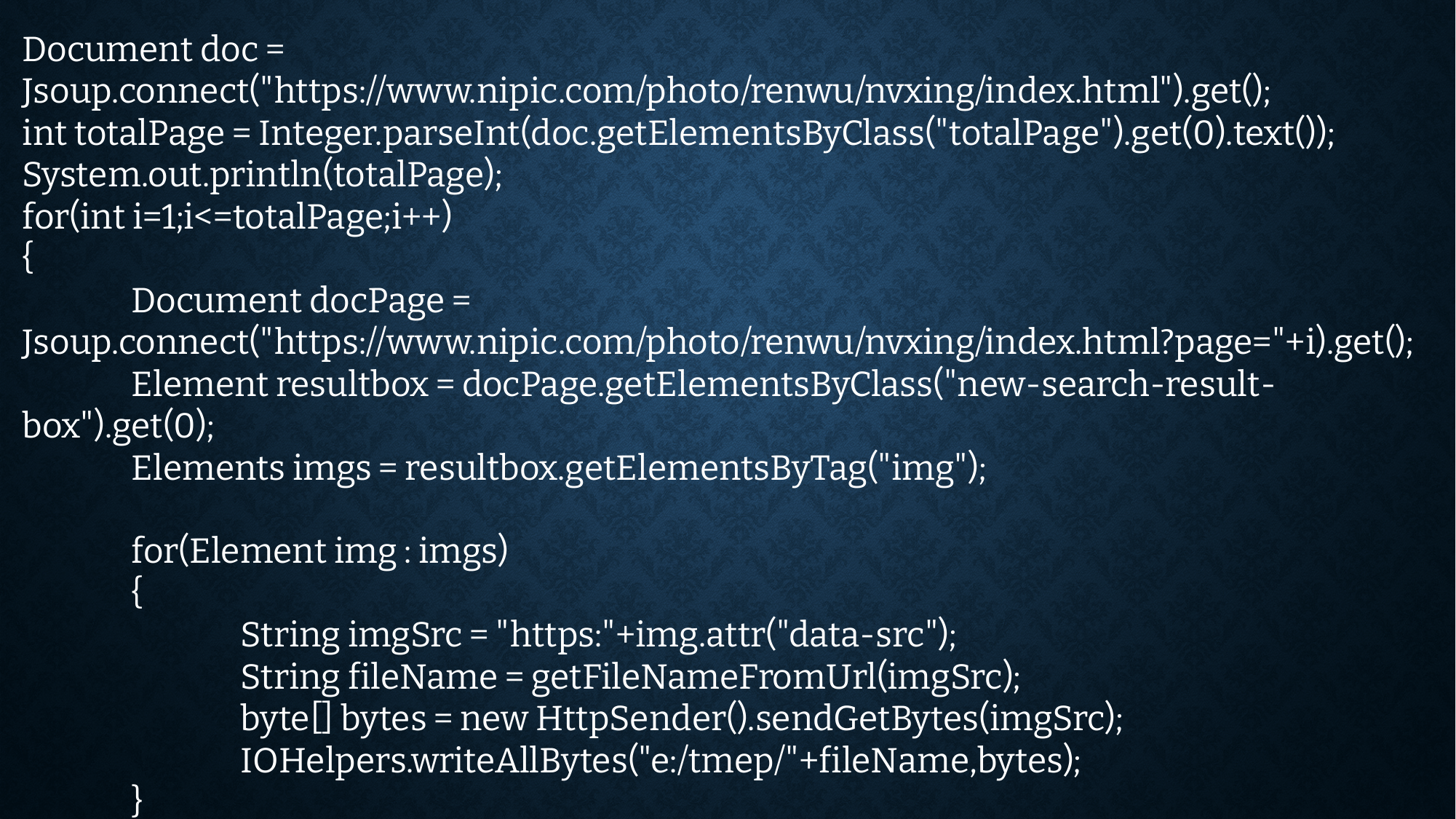

Document doc = Jsoup.connect("https://www.nipic.com/photo/renwu/nvxing/index.html").get();
int totalPage = Integer.parseInt(doc.getElementsByClass("totalPage").get(0).text());
System.out.println(totalPage);
for(int i=1;i<=totalPage;i++)
{
	Document docPage = Jsoup.connect("https://www.nipic.com/photo/renwu/nvxing/index.html?page="+i).get();
	Element resultbox = docPage.getElementsByClass("new-search-result-box").get(0);
	Elements imgs = resultbox.getElementsByTag("img");

	for(Element img : imgs)
	{
		String imgSrc = "https:"+img.attr("data-src");
		String fileName = getFileNameFromUrl(imgSrc);
		byte[] bytes = new HttpSender().sendGetBytes(imgSrc);
		IOHelpers.writeAllBytes("e:/tmep/"+fileName,bytes);
	}
}